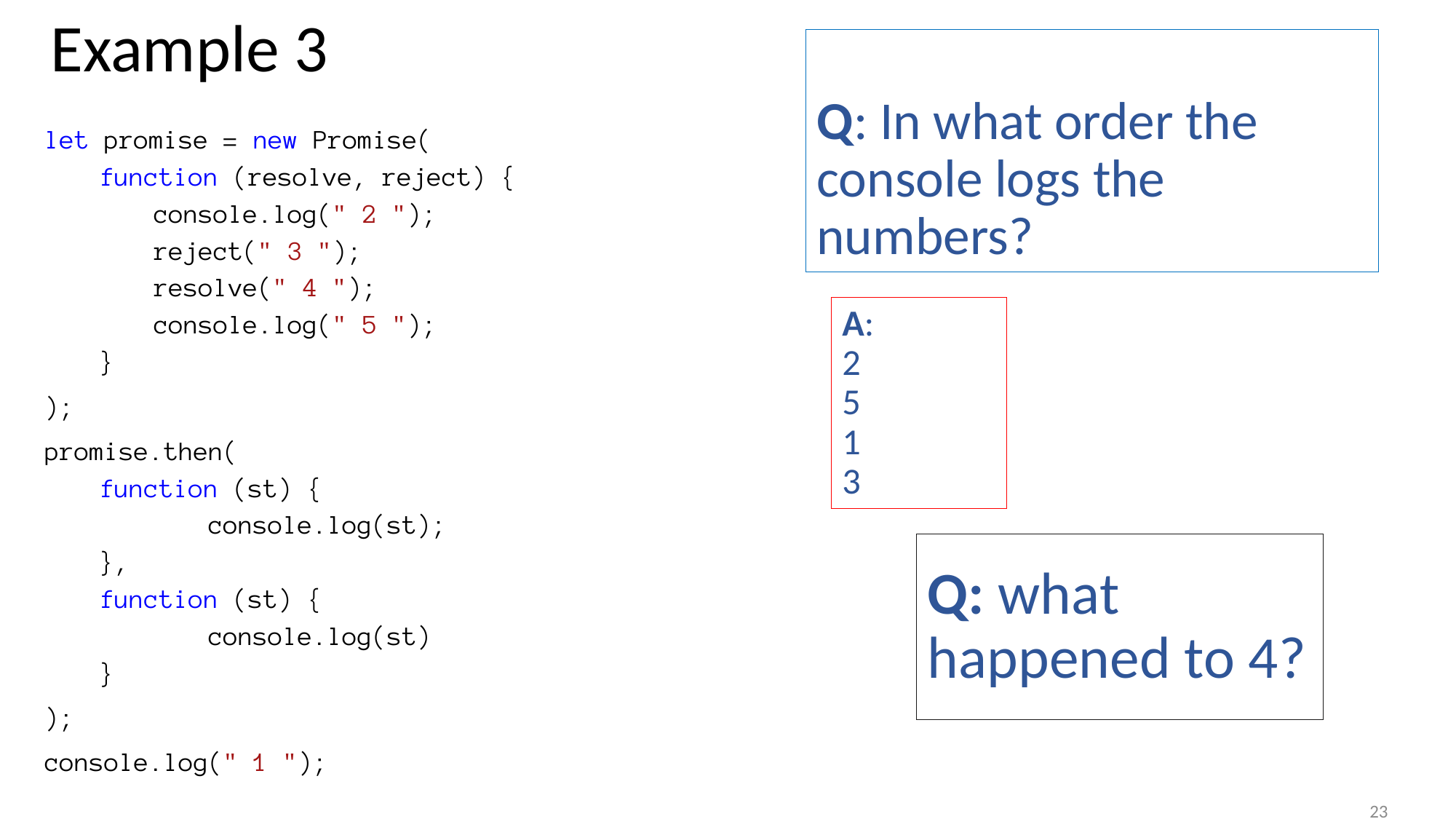

Example 3
# Q: In what order the console logs the numbers?
let promise = new Promise(
function (resolve, reject) {
console.log(" 2 ");
reject(" 3 ");
resolve(" 4 ");
console.log(" 5 ");
}
);
promise.then(
function (st) {
	console.log(st);
},
function (st) {
	console.log(st)
}
);
console.log(" 1 ");

A:
2
5
1
3
Q: what happened to 4?
23